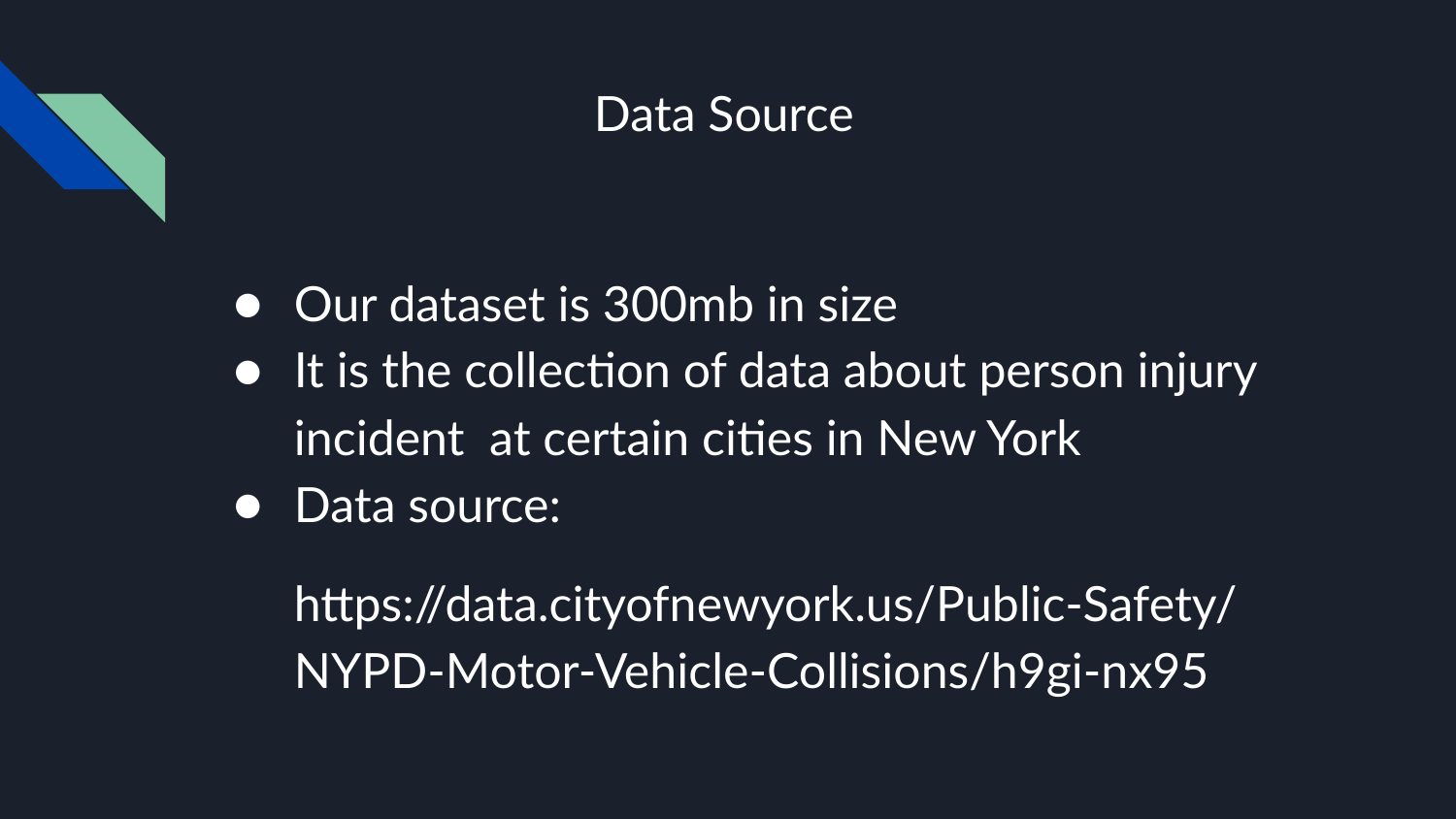

Data Source
Our dataset is 300mb in size
It is the collection of data about person injury incident  at certain cities in New York
Data source:
https://data.cityofnewyork.us/Public-Safety/NYPD-Motor-Vehicle-Collisions/h9gi-nx95